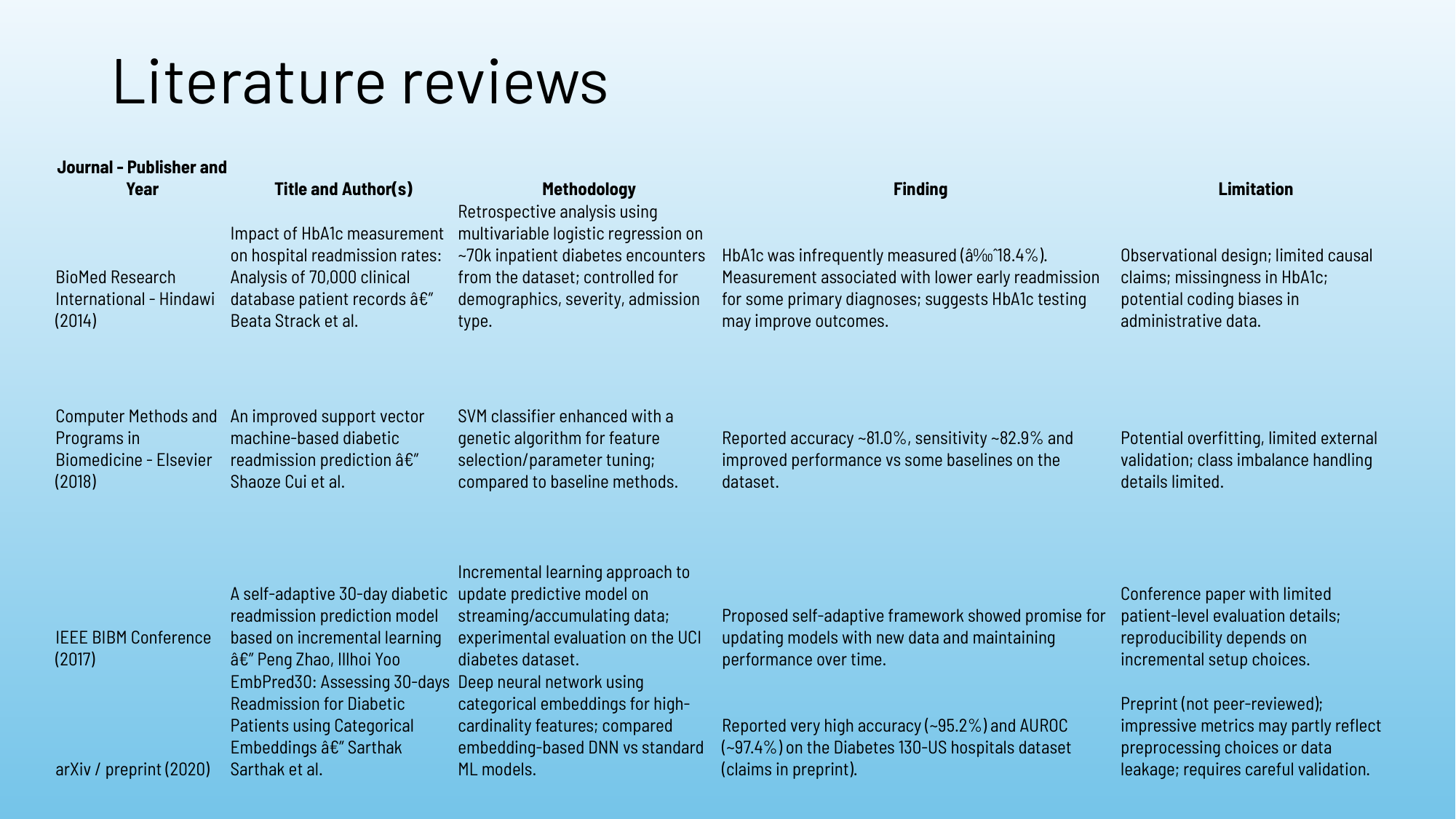

# Literature reviews
| Journal - Publisher and Year | Title and Author(s) | Methodology | Finding | Limitation |
| --- | --- | --- | --- | --- |
| BioMed Research International - Hindawi (2014) | Impact of HbA1c measurement on hospital readmission rates: Analysis of 70,000 clinical database patient records â€” Beata Strack et al. | Retrospective analysis using multivariable logistic regression on ~70k inpatient diabetes encounters from the dataset; controlled for demographics, severity, admission type. | HbA1c was infrequently measured (â‰ˆ18.4%). Measurement associated with lower early readmission for some primary diagnoses; suggests HbA1c testing may improve outcomes. | Observational design; limited causal claims; missingness in HbA1c; potential coding biases in administrative data. |
| Computer Methods and Programs in Biomedicine - Elsevier (2018) | An improved support vector machine-based diabetic readmission prediction â€” Shaoze Cui et al. | SVM classifier enhanced with a genetic algorithm for feature selection/parameter tuning; compared to baseline methods. | Reported accuracy ~81.0%, sensitivity ~82.9% and improved performance vs some baselines on the dataset. | Potential overfitting, limited external validation; class imbalance handling details limited. |
| IEEE BIBM Conference (2017) | A self-adaptive 30-day diabetic readmission prediction model based on incremental learning â€” Peng Zhao, Illhoi Yoo | Incremental learning approach to update predictive model on streaming/accumulating data; experimental evaluation on the UCI diabetes dataset. | Proposed self-adaptive framework showed promise for updating models with new data and maintaining performance over time. | Conference paper with limited patient-level evaluation details; reproducibility depends on incremental setup choices. |
| arXiv / preprint (2020) | EmbPred30: Assessing 30-days Readmission for Diabetic Patients using Categorical Embeddings â€” Sarthak Sarthak et al. | Deep neural network using categorical embeddings for high-cardinality features; compared embedding-based DNN vs standard ML models. | Reported very high accuracy (~95.2%) and AUROC (~97.4%) on the Diabetes 130-US hospitals dataset (claims in preprint). | Preprint (not peer-reviewed); impressive metrics may partly reflect preprocessing choices or data leakage; requires careful validation. |